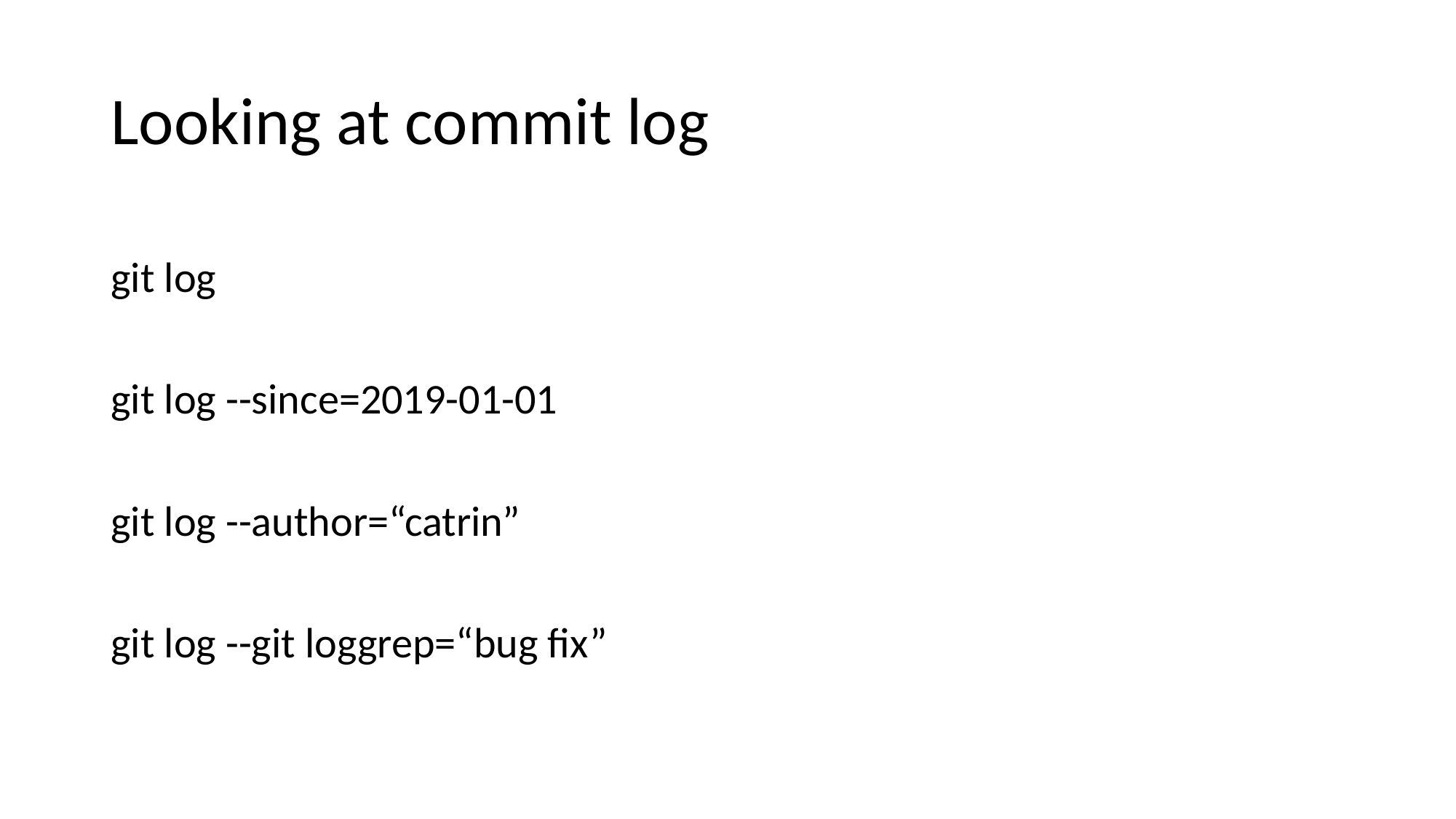

# Looking at commit log
git log

git log --since=2019-01-01

git log --author=“catrin”

git log --git loggrep=“bug fix”